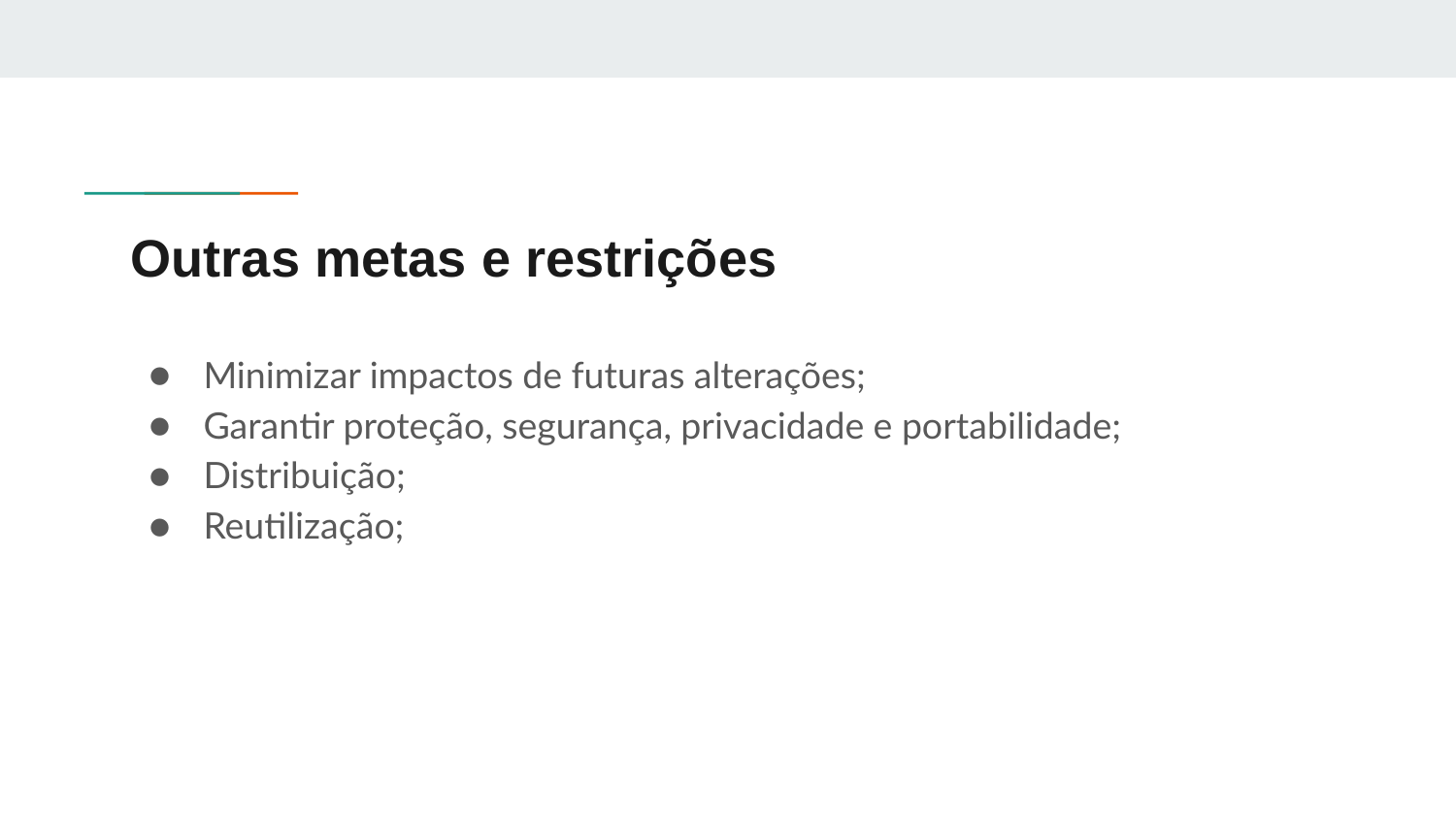

# Outras metas e restrições
Minimizar impactos de futuras alterações;
Garantir proteção, segurança, privacidade e portabilidade;
Distribuição;
Reutilização;